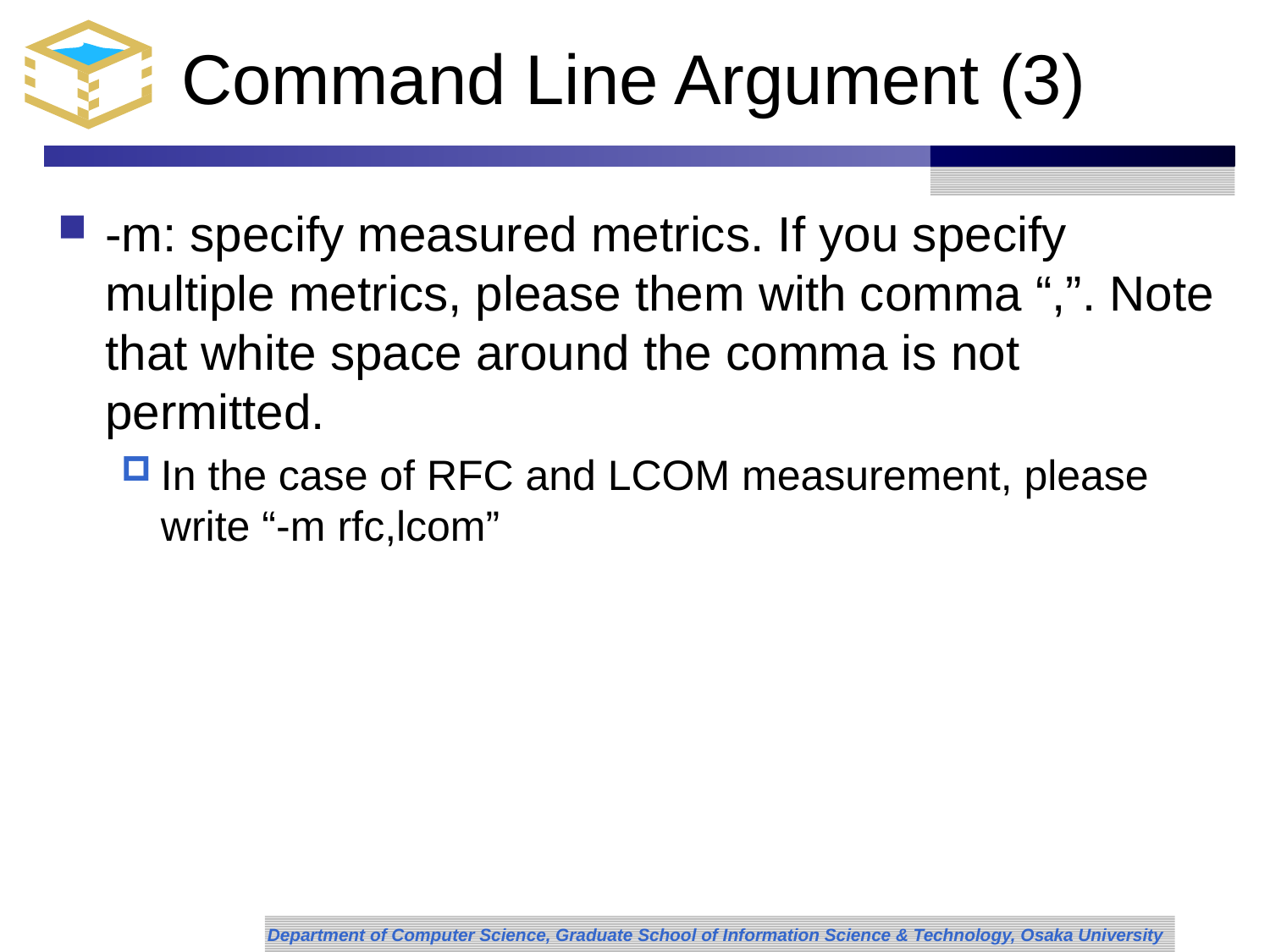

# Command Line Argument (3)
-m: specify measured metrics. If you specify multiple metrics, please them with comma “,”. Note that white space around the comma is not permitted.
In the case of RFC and LCOM measurement, please write “-m rfc,lcom”